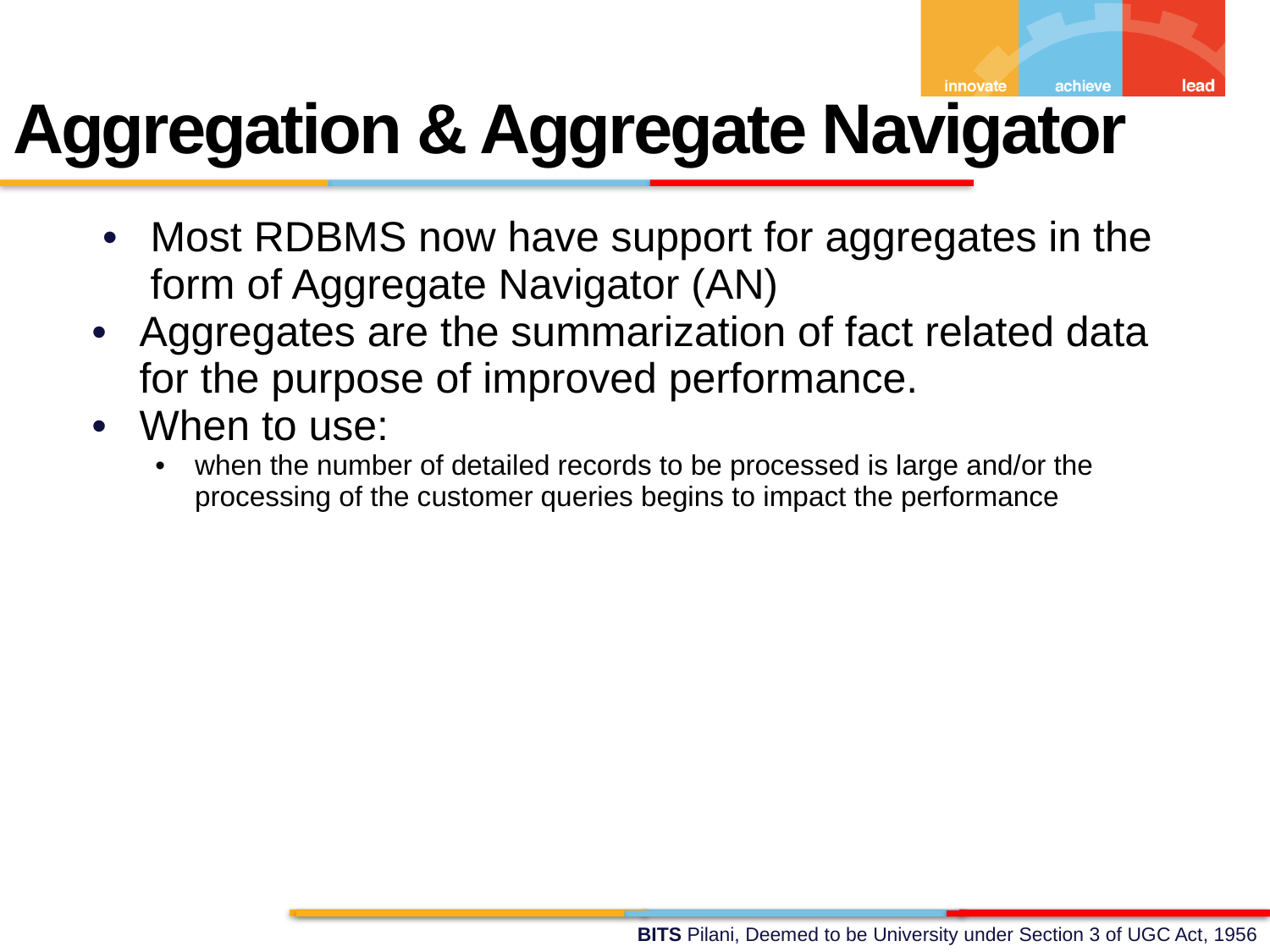

Aggregation & Aggregate Navigator
Most RDBMS now have support for aggregates in the form of Aggregate Navigator (AN)
Aggregates are the summarization of fact related data for the purpose of improved performance.
When to use:
when the number of detailed records to be processed is large and/or the processing of the customer queries begins to impact the performance